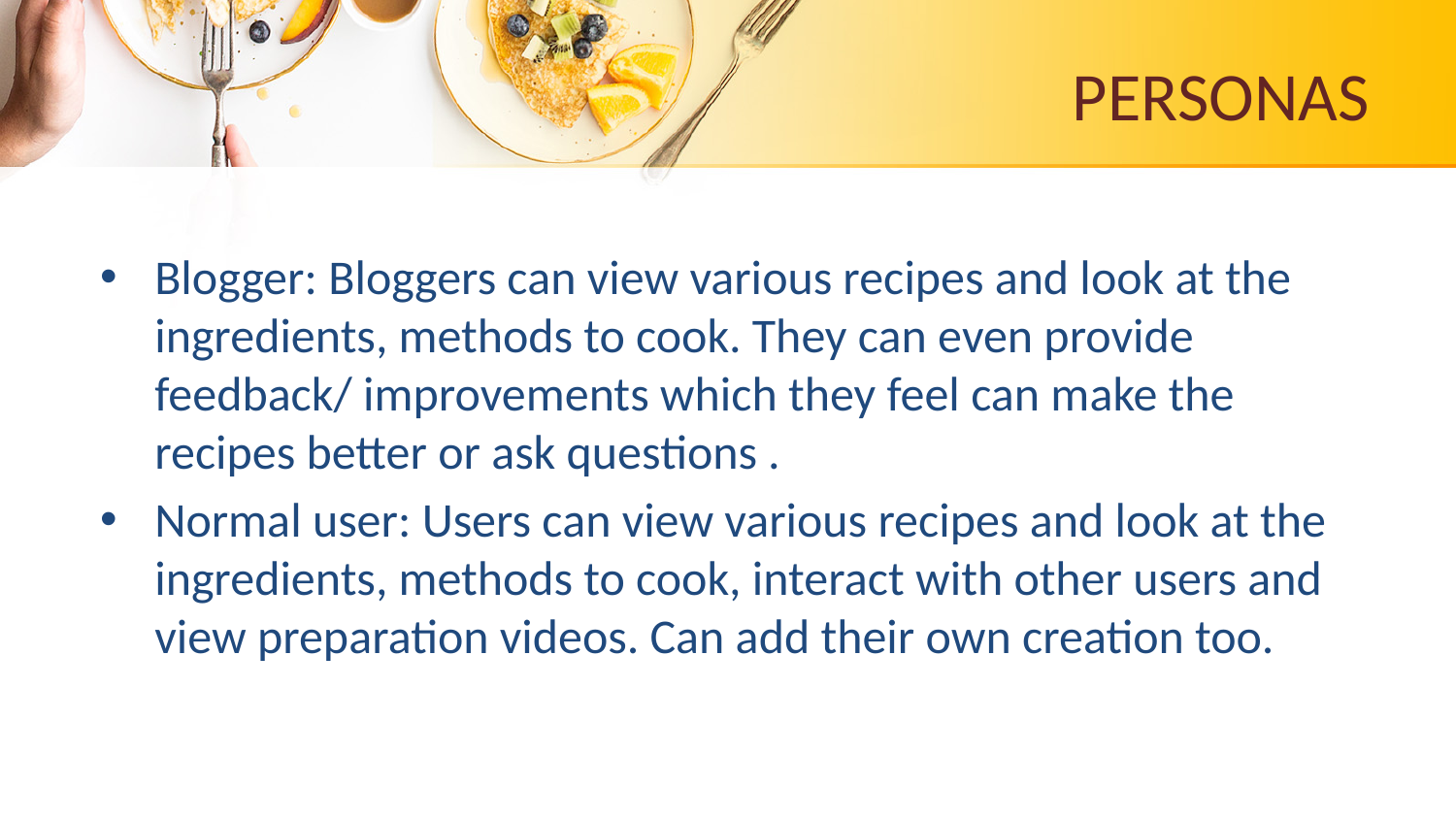

# PERSONAS
Blogger: Bloggers can view various recipes and look at the ingredients, methods to cook. They can even provide feedback/ improvements which they feel can make the  recipes better or ask questions .
Normal user: Users can view various recipes and look at the ingredients, methods to cook, interact with other users and view preparation videos. Can add their own creation too.